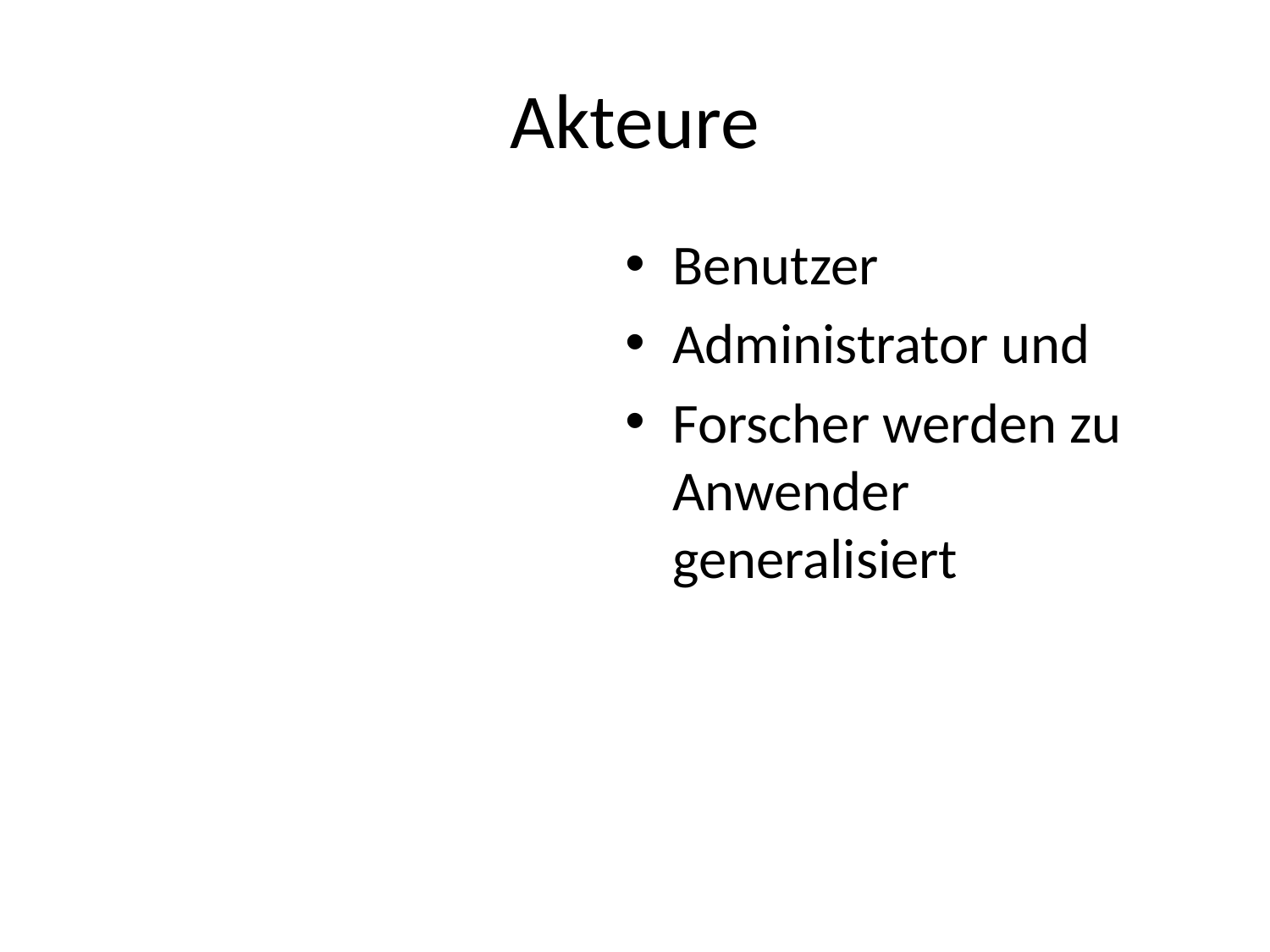

# Akteure
Benutzer
Administrator und
Forscher werden zu Anwender generalisiert